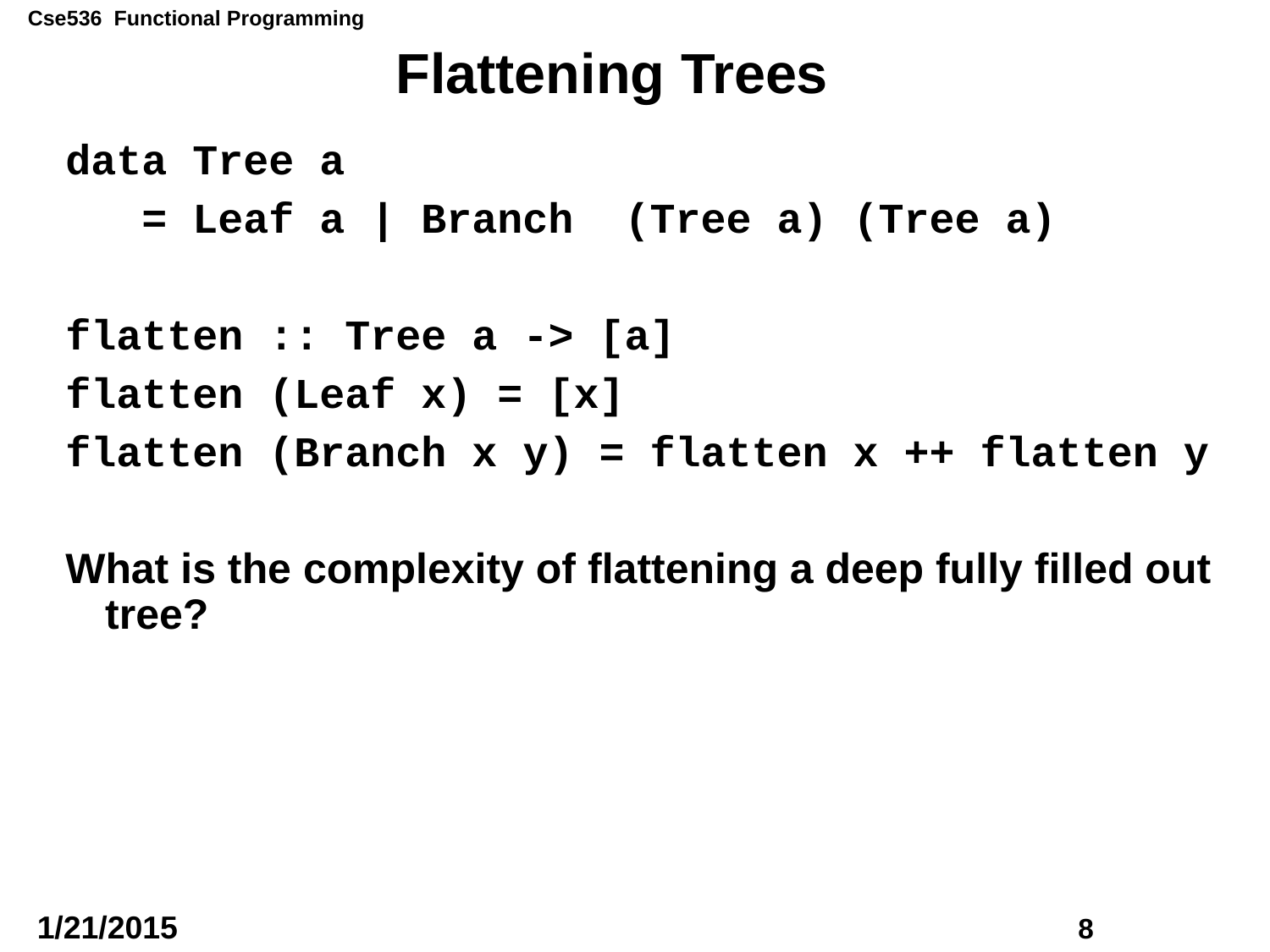

# Flattening Trees
data Tree a
   = Leaf a | Branch  (Tree a) (Tree a)

flatten :: Tree a -> [a]
flatten (Leaf x) = [x]
flatten (Branch x y) = flatten x ++ flatten y

What is the complexity of flattening a deep fully filled out tree?